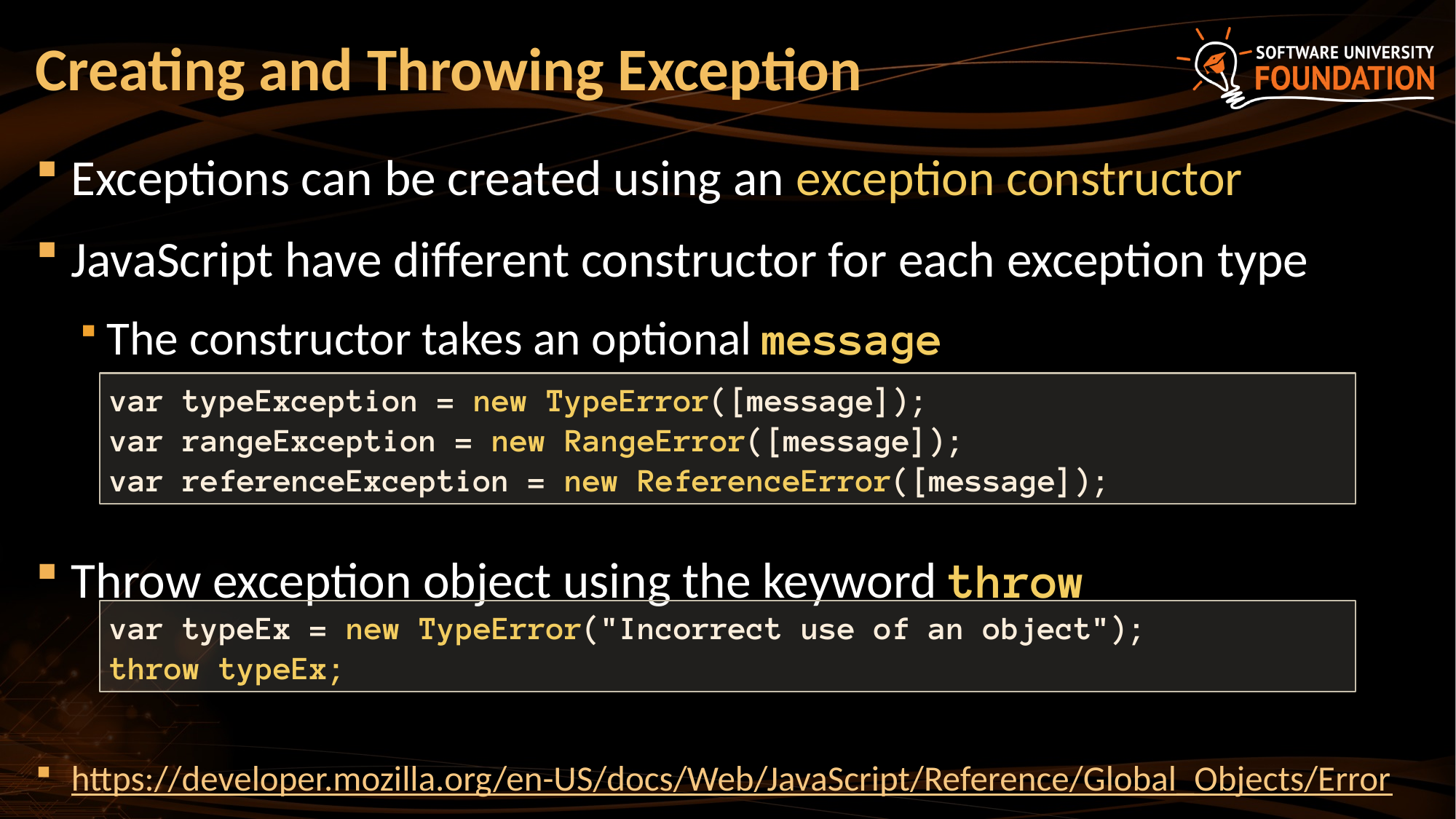

# Creating and Throwing Exception
Exceptions can be created using an exception constructor
JavaScript have different constructor for each exception type
The constructor takes an optional message

Throw exception object using the keyword throw
https://developer.mozilla.org/en-US/docs/Web/JavaScript/Reference/Global_Objects/Error

var typeException = new TypeError([message]);
var rangeException = new RangeError([message]);
var referenceException = new ReferenceError([message]);
var typeEx = new TypeError("Incorrect use of an object");
throw typeEx;